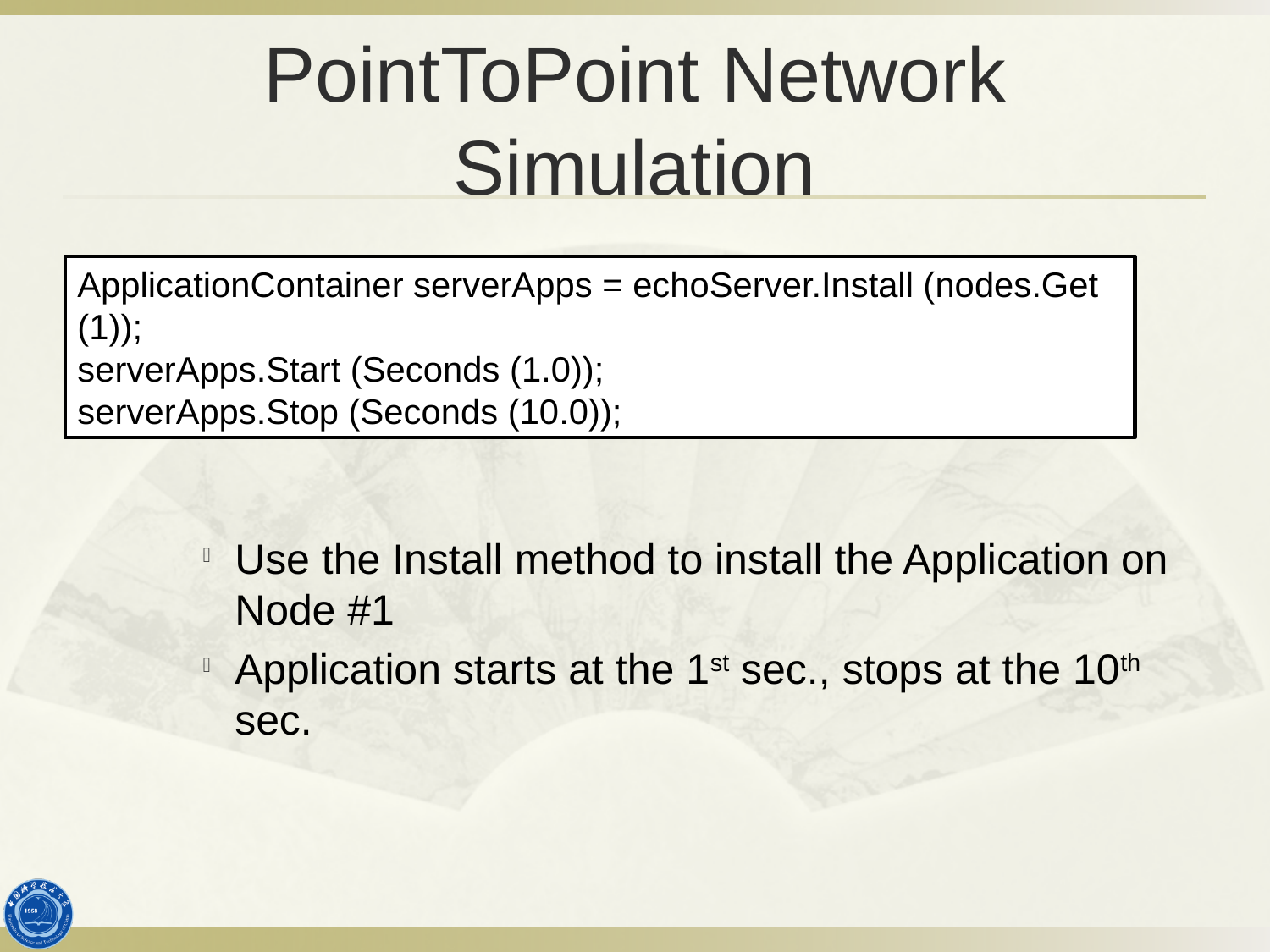

# PointToPoint Network Simulation

Use the Install method to install the Application on Node #1
Application starts at the 1st sec., stops at the 10th sec.
ApplicationContainer serverApps = echoServer.Install (nodes.Get (1));
serverApps.Start (Seconds (1.0));
serverApps.Stop (Seconds (10.0));